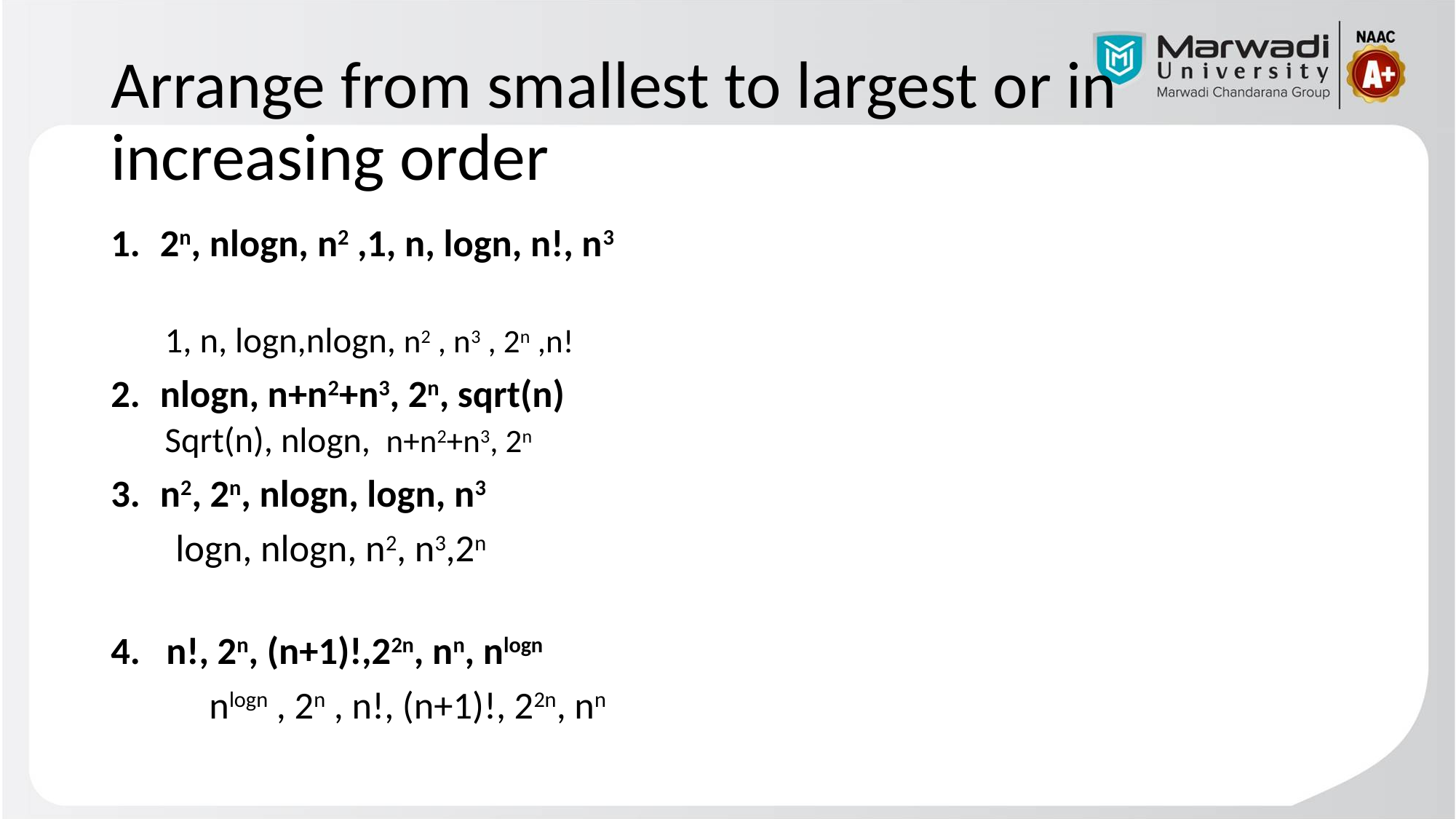

# Arrange from smallest to largest or in increasing order
2n, nlogn, n2 ,1, n, logn, n!, n3

1, n, logn,nlogn, n2 , n3 , 2n ,n!
nlogn, n+n2+n3, 2n, sqrt(n)
Sqrt(n), nlogn,  n+n2+n3, 2n
n2, 2n, nlogn, logn, n3
        logn, nlogn, n2, n3,2n

n!, 2n, (n+1)!,22n, nn, nlogn
	nlogn , 2n , n!, (n+1)!, 22n, nn